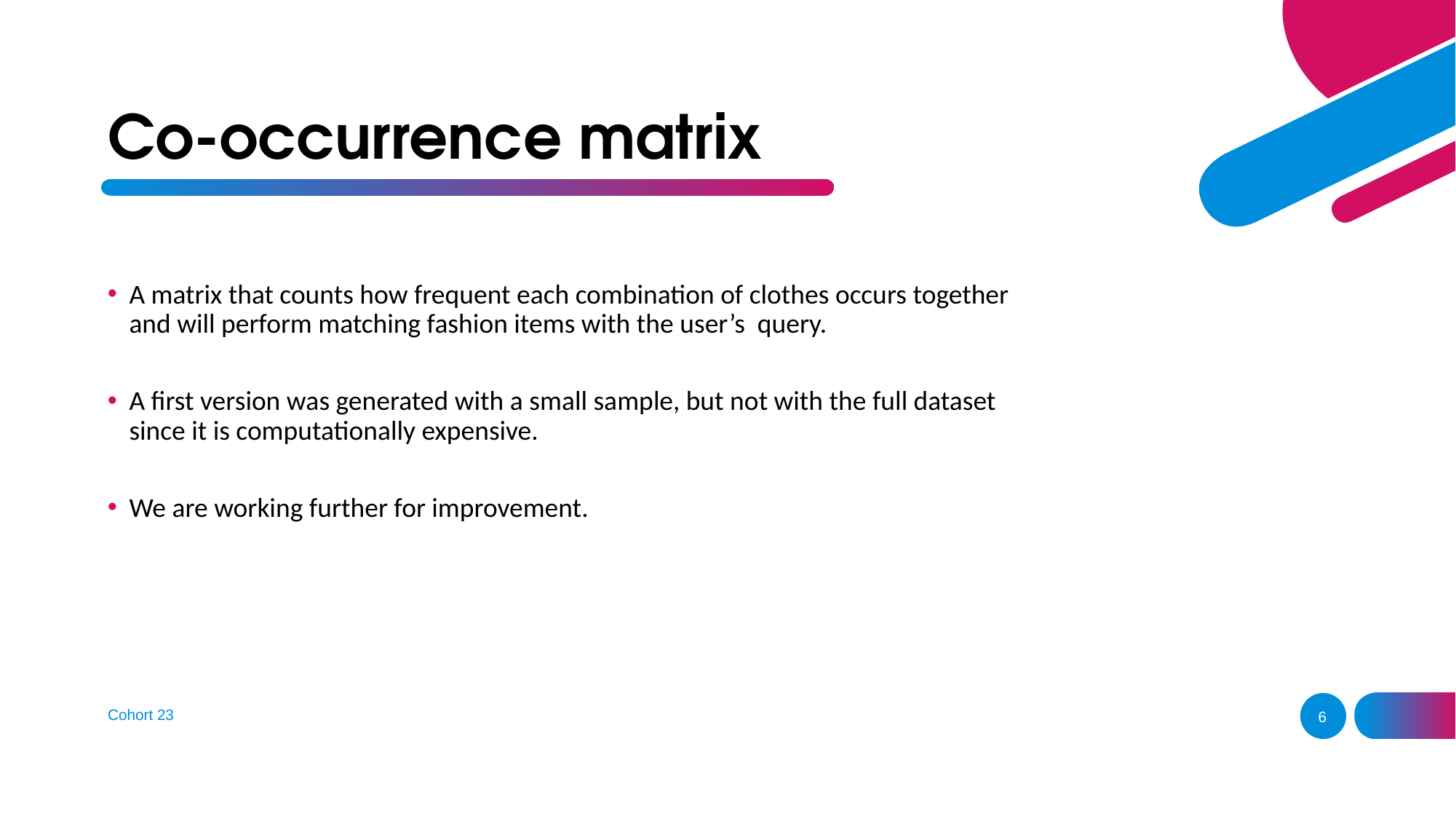

# Co-occurrence matrix
A matrix that counts how frequent each combination of clothes occurs together and will perform matching fashion items with the user’s  query.

A first version was generated with a small sample, but not with the full dataset since it is computationally expensive.

We are working further for improvement.
Cohort 23
6